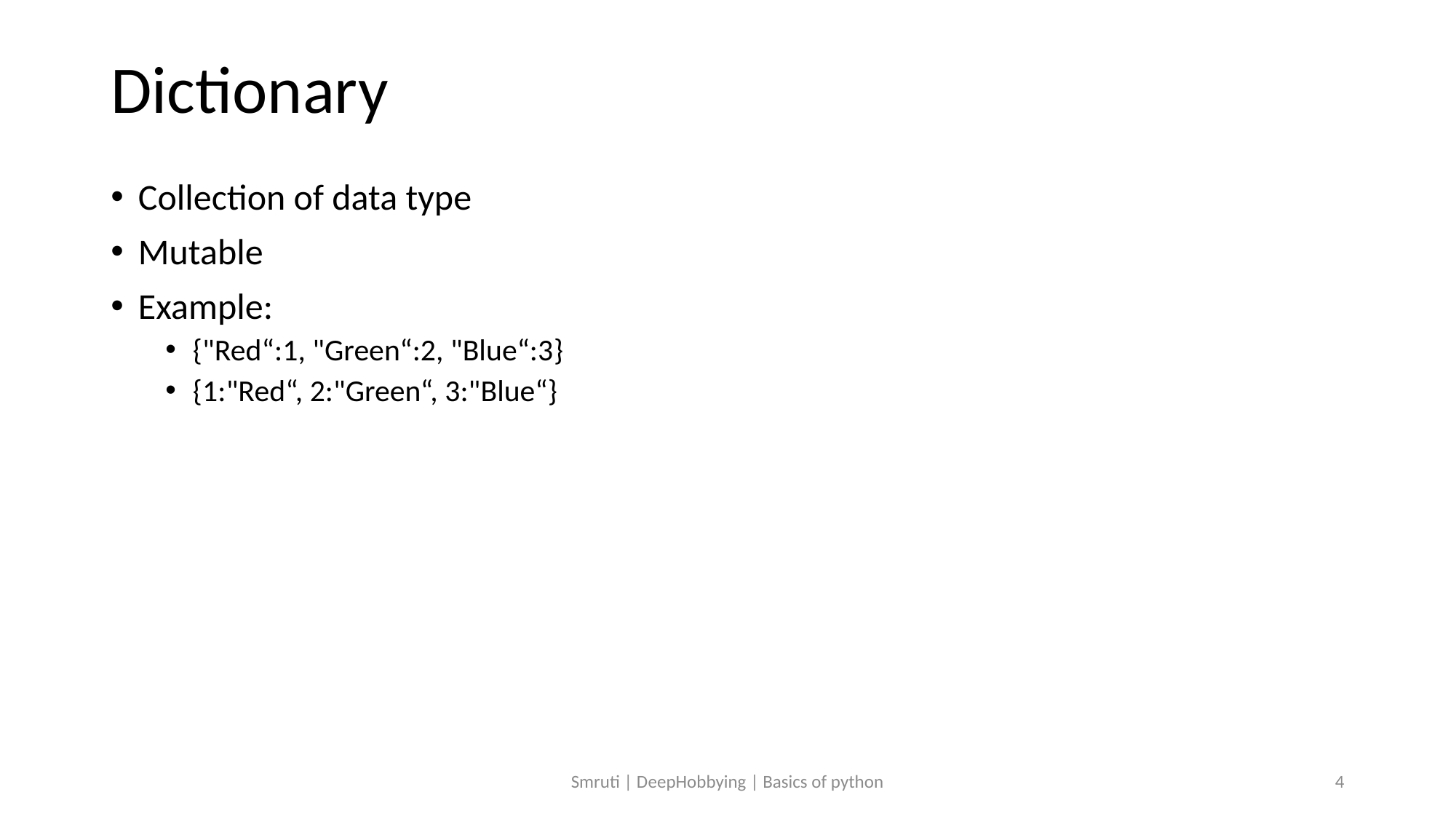

# Dictionary
Collection of data type
Mutable
Example:
{"Red“:1, "Green“:2, "Blue“:3}
{1:"Red“, 2:"Green“, 3:"Blue“}
Smruti | DeepHobbying | Basics of python
4